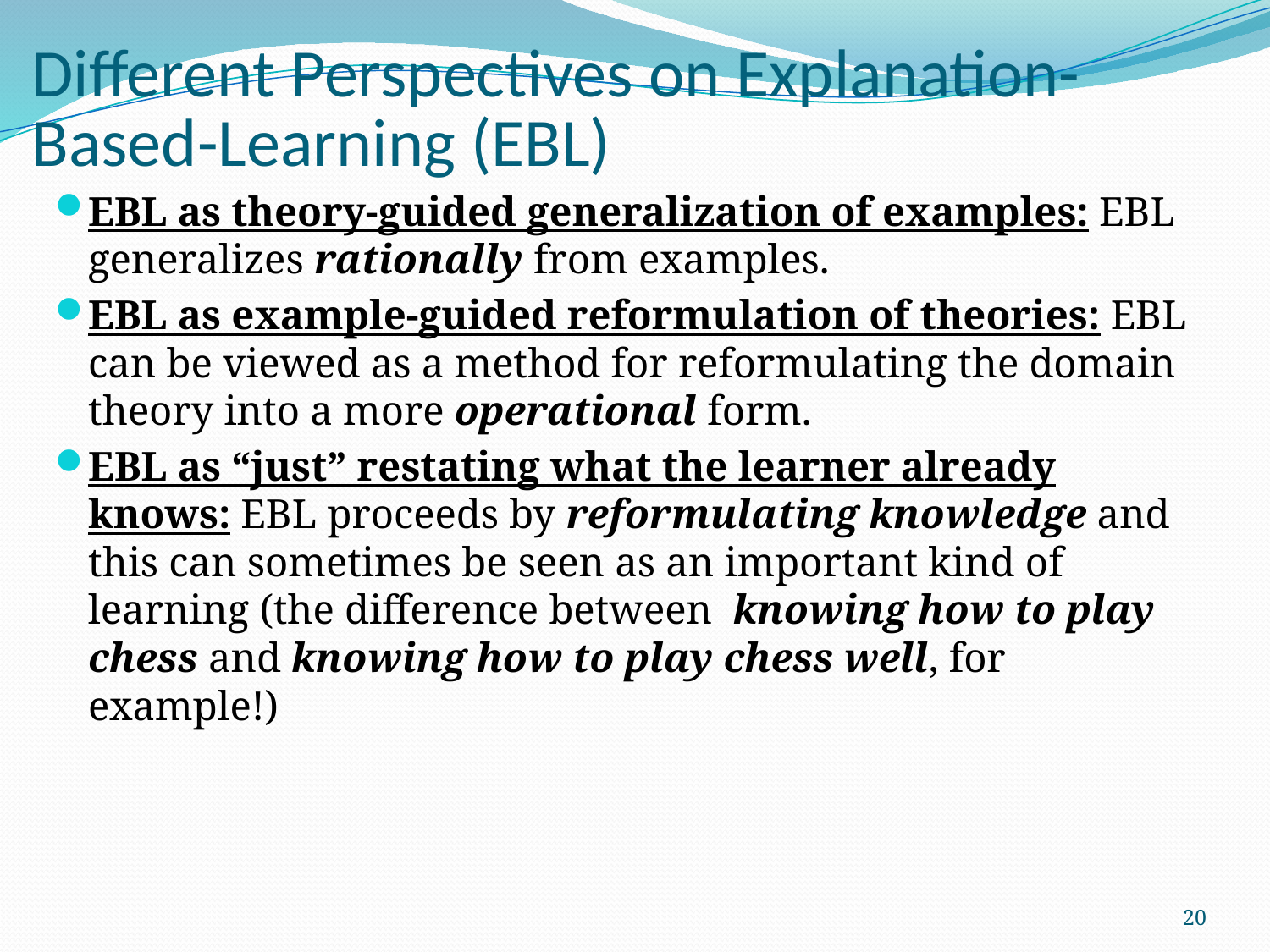

# Different Perspectives on Explanation-Based-Learning (EBL)
EBL as theory-guided generalization of examples: EBL generalizes rationally from examples.
EBL as example-guided reformulation of theories: EBL can be viewed as a method for reformulating the domain theory into a more operational form.
EBL as “just” restating what the learner already knows: EBL proceeds by reformulating knowledge and this can sometimes be seen as an important kind of learning (the difference between  knowing how to play chess and knowing how to play chess well, for example!)
20